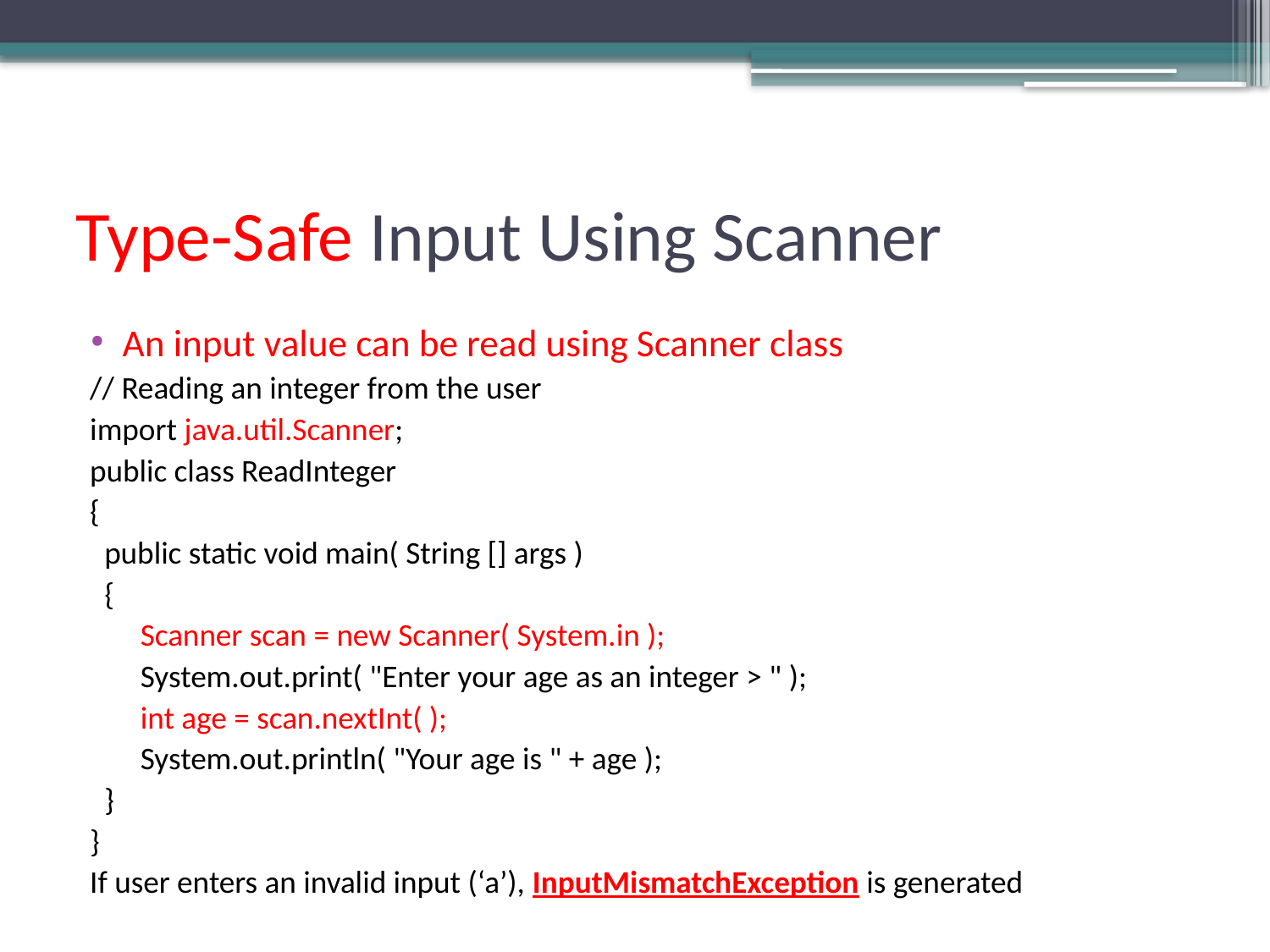

# Type-Safe Input Using Scanner
An input value can be read using Scanner class
// Reading an integer from the user
import java.util.Scanner;
public class ReadInteger
{
  public static void main( String [] args )
  {
       Scanner scan = new Scanner( System.in );
       System.out.print( "Enter your age as an integer > " );
       int age = scan.nextInt( );
       System.out.println( "Your age is " + age );
  }
}
If user enters an invalid input (‘a’), InputMismatchException is generated